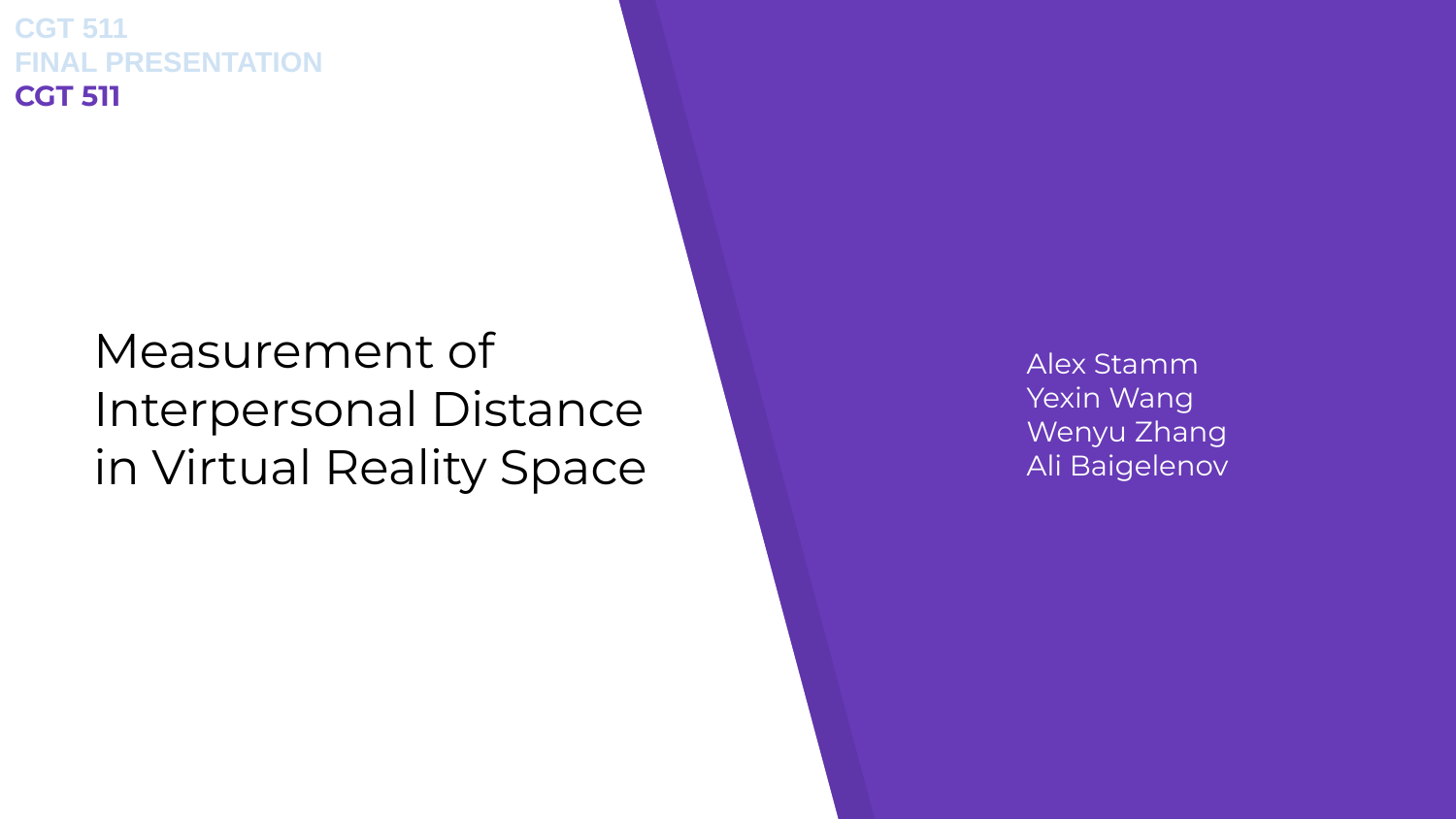

# CGT 511
FINAL PRESENTATION
CGT 511
Measurement of Interpersonal Distance
in Virtual Reality Space
Alex Stamm
Yexin Wang
Wenyu Zhang
Ali Baigelenov